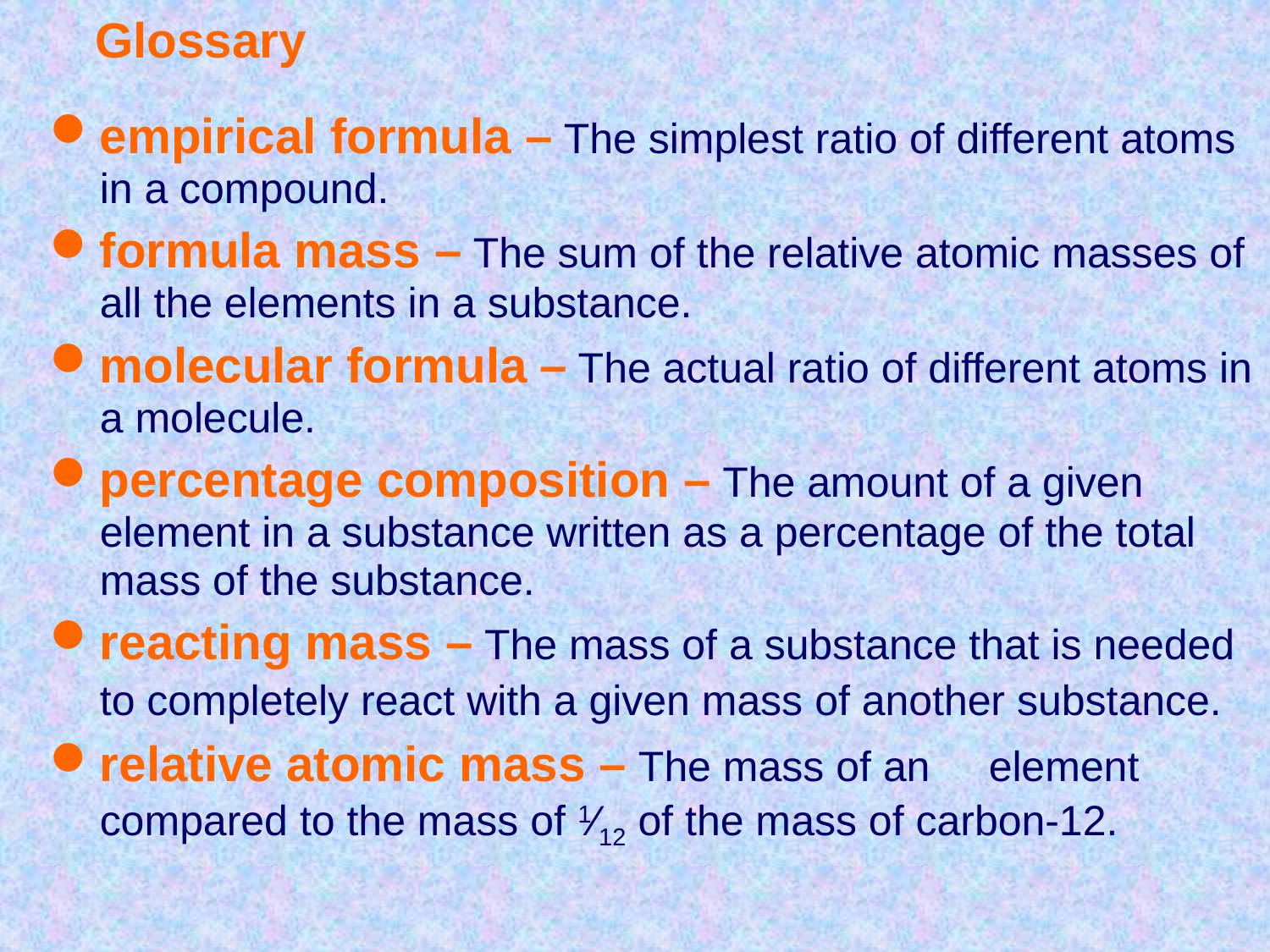

# Glossary
empirical formula – The simplest ratio of different atoms in a compound.
formula mass – The sum of the relative atomic masses of all the elements in a substance.
molecular formula – The actual ratio of different atoms in a molecule.
percentage composition – The amount of a given element in a substance written as a percentage of the total mass of the substance.
reacting mass – The mass of a substance that is needed to completely react with a given mass of another substance.
relative atomic mass – The mass of an	element compared to the mass of 1⁄12 of the mass of carbon-12.